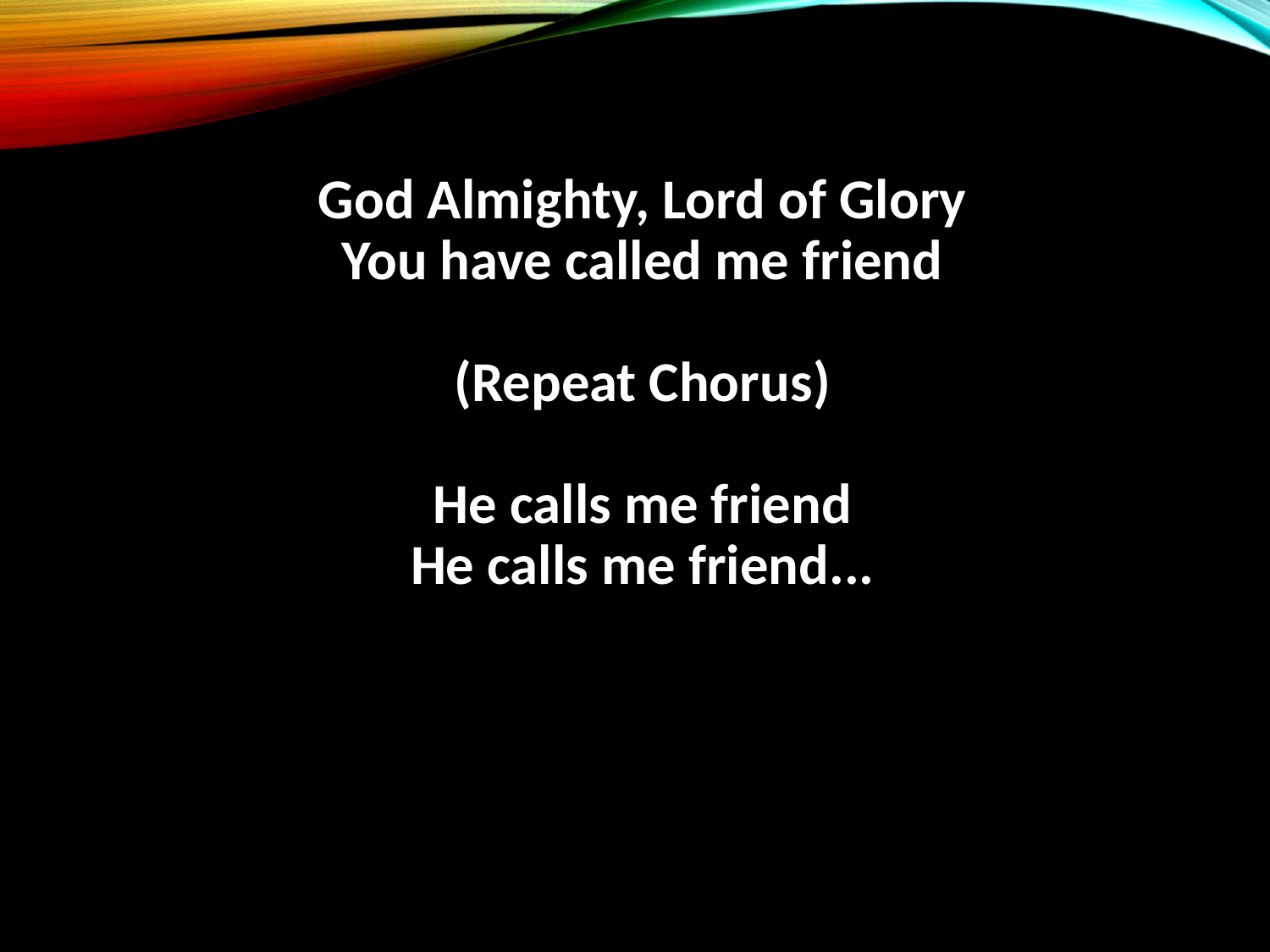

God Almighty, Lord of Glory
You have called me friend
(Repeat Chorus)
He calls me friend
He calls me friend...